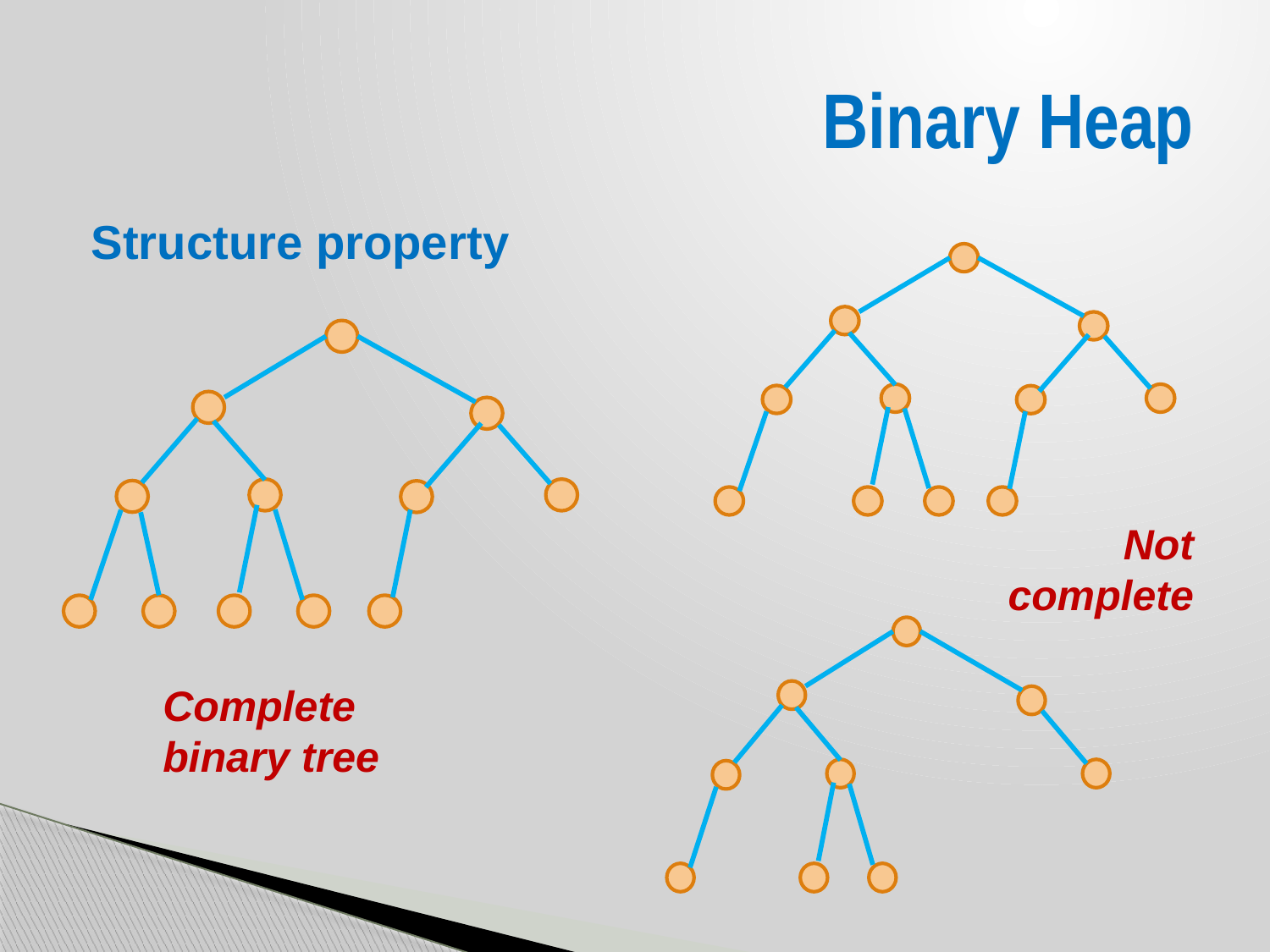

# Binary Heap
Structure property

Not complete

Complete binary tree